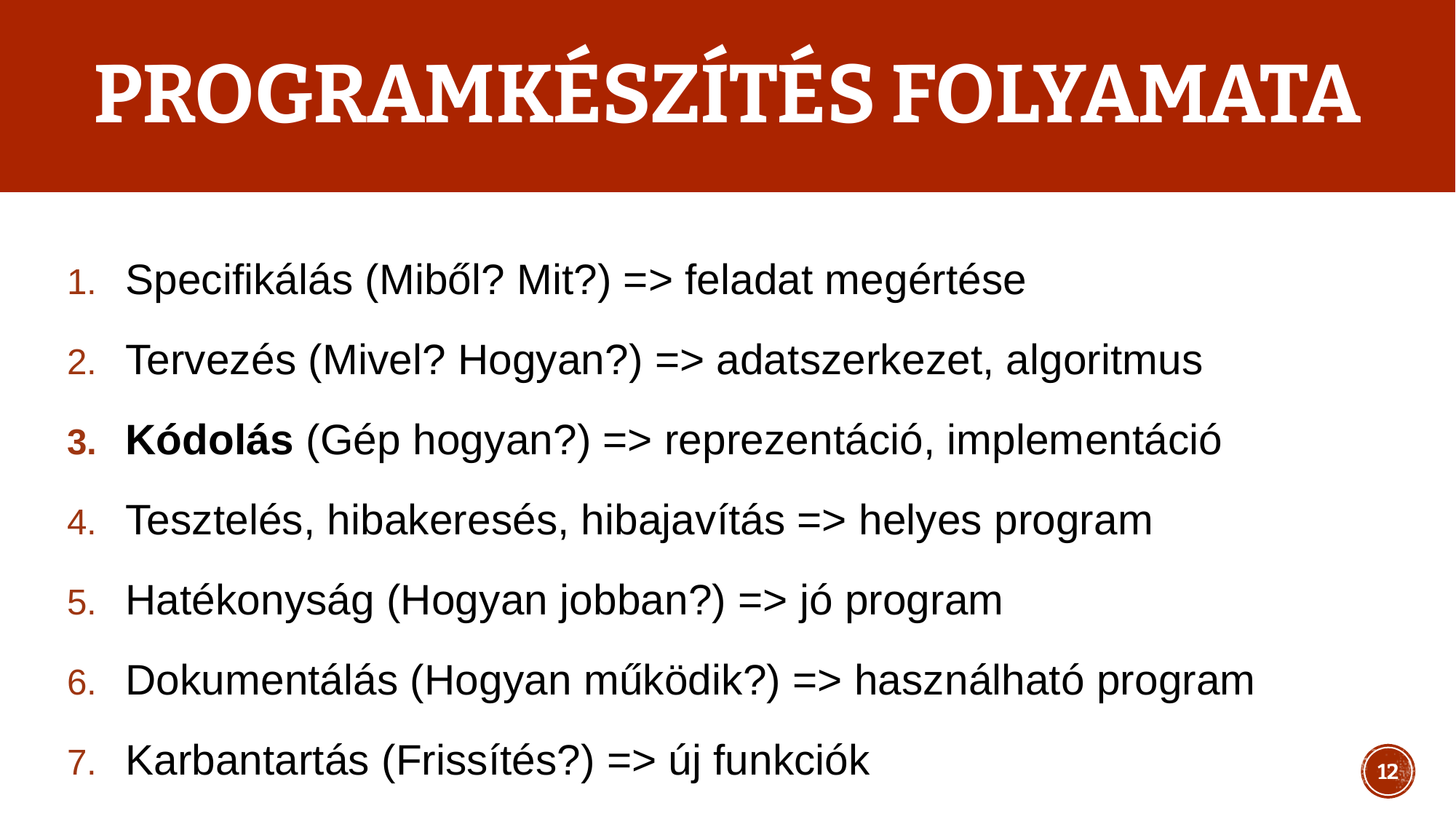

# Programkészítés folyamata
Specifikálás (Miből? Mit?) => feladat megértése
Tervezés (Mivel? Hogyan?) => adatszerkezet, algoritmus
Kódolás (Gép hogyan?) => reprezentáció, implementáció
Tesztelés, hibakeresés, hibajavítás => helyes program
Hatékonyság (Hogyan jobban?) => jó program
Dokumentálás (Hogyan működik?) => használható program
Karbantartás (Frissítés?) => új funkciók
12